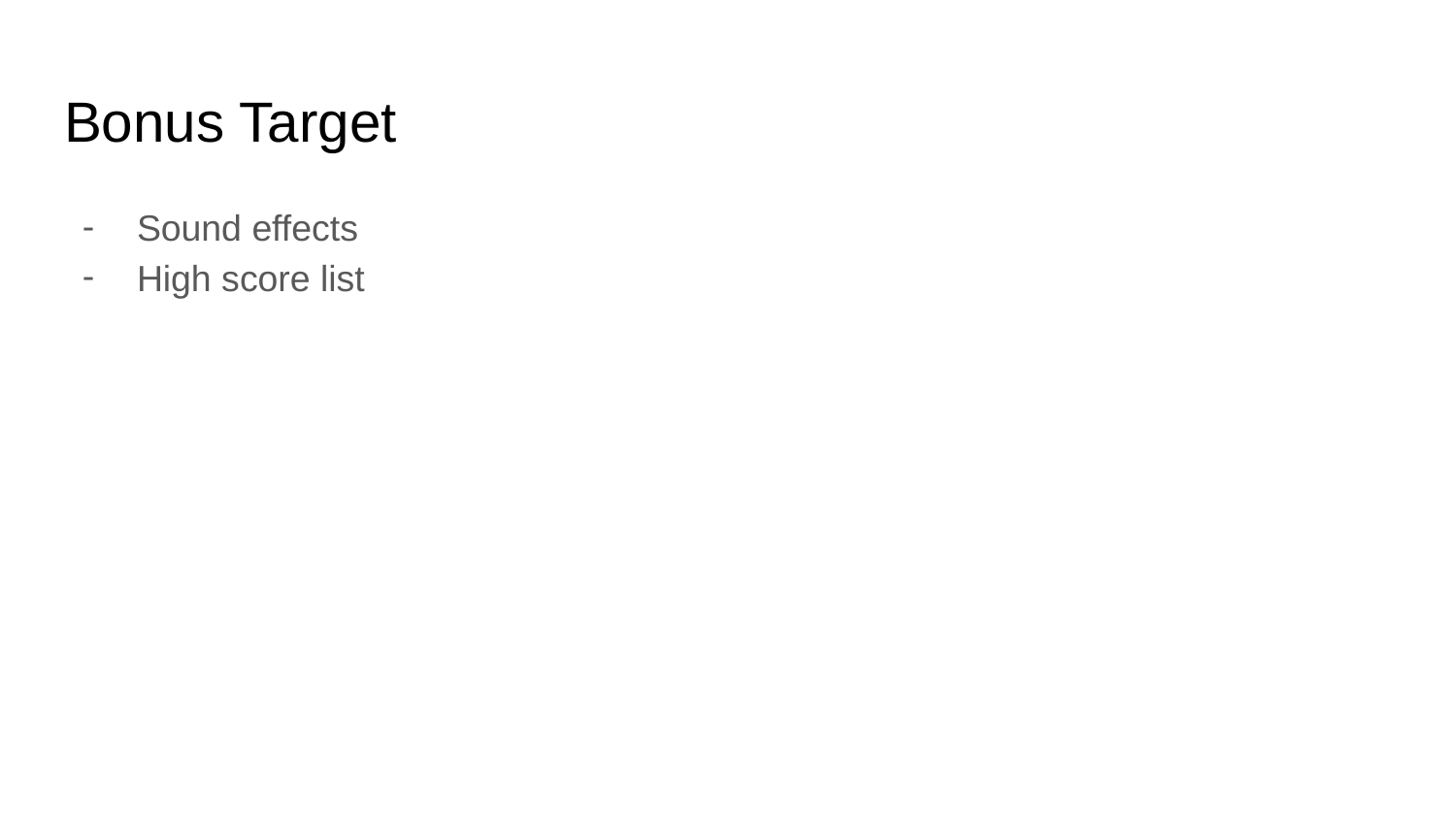

# Bonus Target
Sound effects
High score list